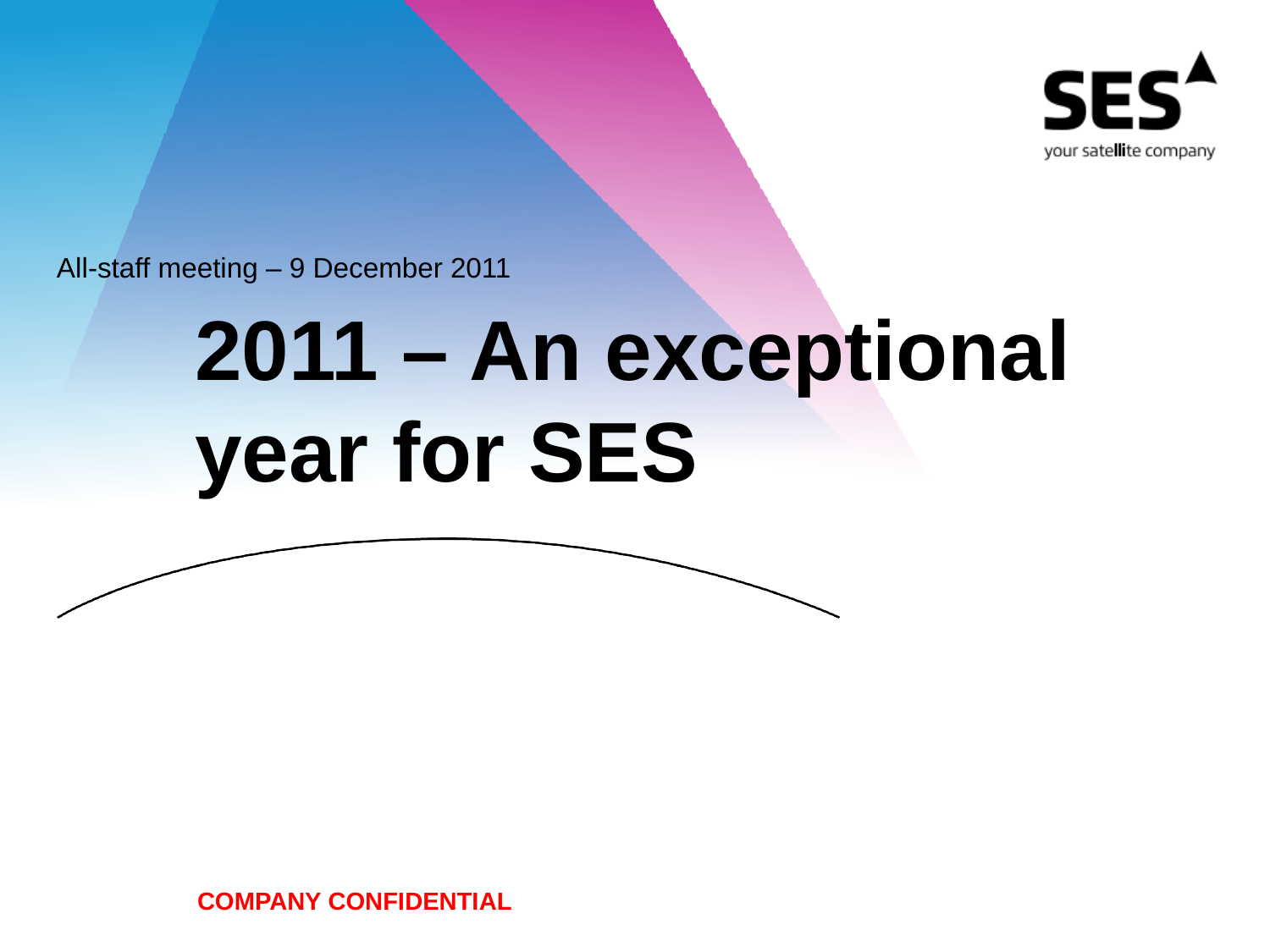

All-staff meeting – 9 December 2011
# 2011 – An exceptional year for SES
COMPANY CONFIDENTIAL